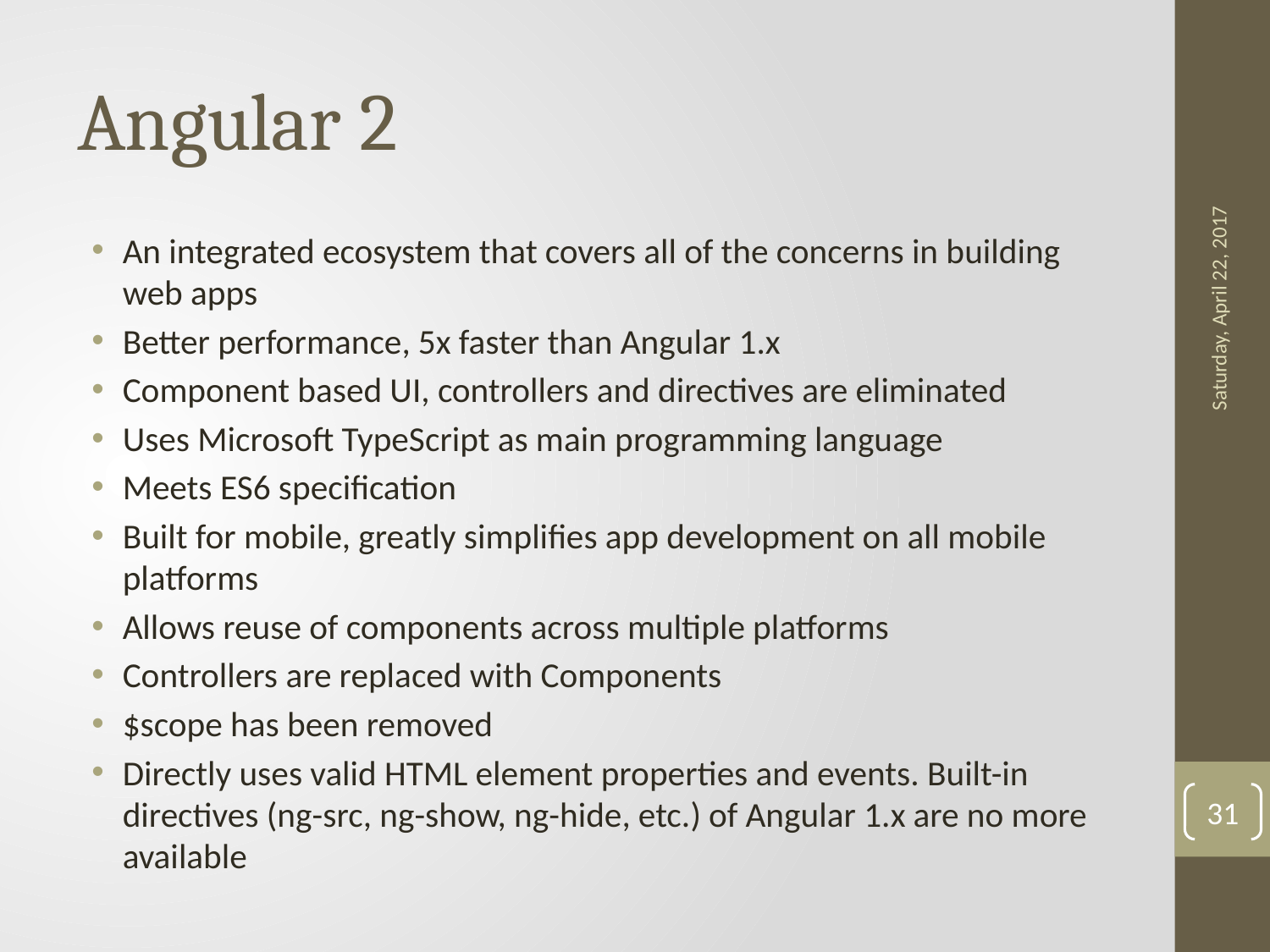

# Angular 2
An integrated ecosystem that covers all of the concerns in building web apps
Better performance, 5x faster than Angular 1.x
Component based UI, controllers and directives are eliminated
Uses Microsoft TypeScript as main programming language
Meets ES6 specification
Built for mobile, greatly simplifies app development on all mobile platforms
Allows reuse of components across multiple platforms
Controllers are replaced with Components
$scope has been removed
Directly uses valid HTML element properties and events. Built-in directives (ng-src, ng-show, ng-hide, etc.) of Angular 1.x are no more available

Saturday, April 22, 2017

31